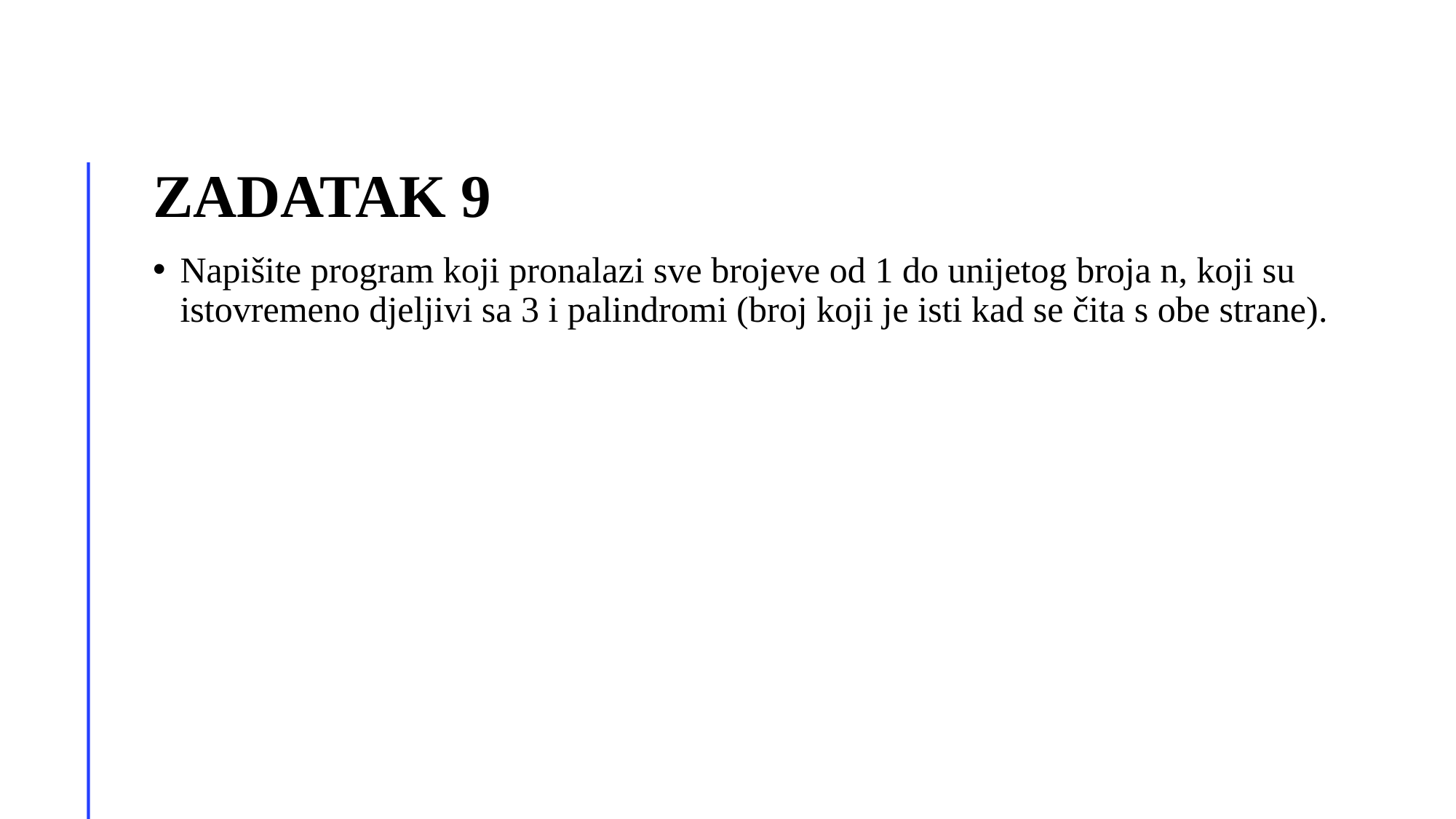

# Zadatak 9
Napišite program koji pronalazi sve brojeve od 1 do unijetog broja n, koji su istovremeno djeljivi sa 3 i palindromi (broj koji je isti kad se čita s obe strane).